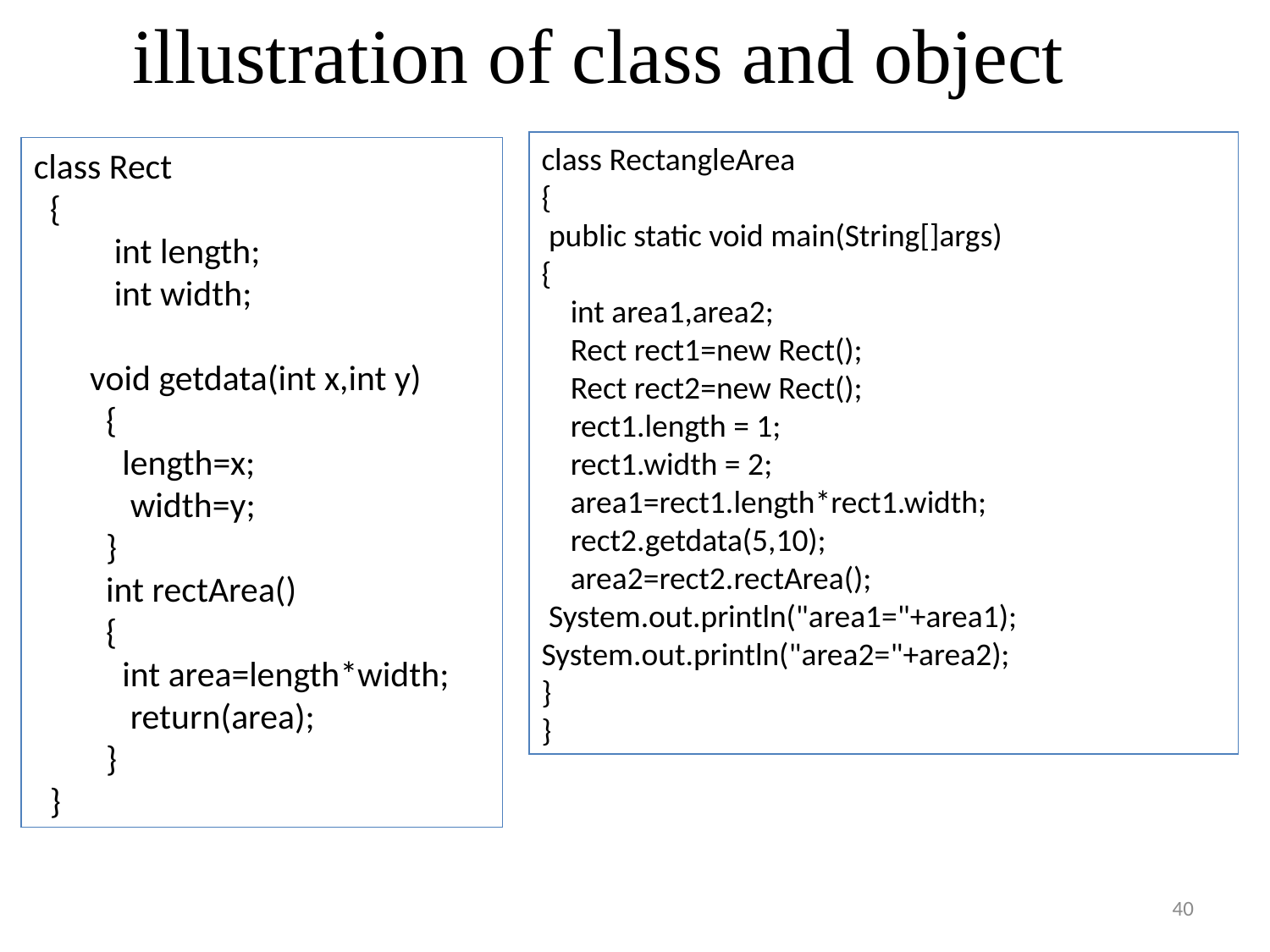

# illustration of class and object
class RectangleArea
{
 public static void main(String[]args)
{
    int area1,area2;
    Rect rect1=new Rect();
    Rect rect2=new Rect();
    rect1.length = 1;
    rect1.width = 2;
    area1=rect1.length*rect1.width;
    rect2.getdata(5,10);
    area2=rect2.rectArea();
 System.out.println("area1="+area1);
System.out.println("area2="+area2);
}
}
class Rect
  {
          int length;
          int width;

       void getdata(int x,int y)
         {
           length=x;
            width=y;
         }
         int rectArea()
         {
           int area=length*width;
            return(area);
         }
  }
40